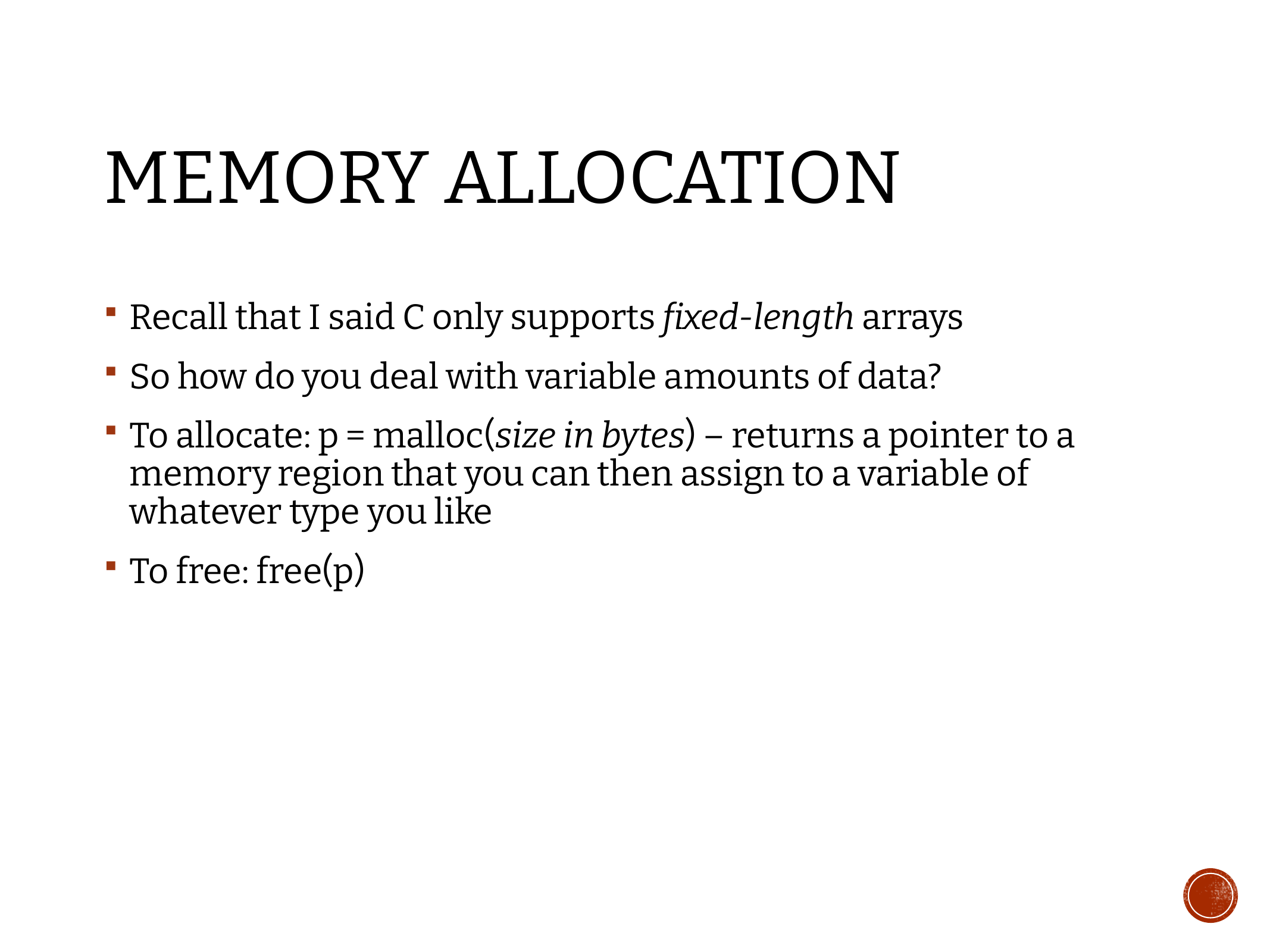

# Memory Allocation
Recall that I said C only supports fixed-length arrays
So how do you deal with variable amounts of data?
To allocate: p = malloc(size in bytes) – returns a pointer to a memory region that you can then assign to a variable of whatever type you like
To free: free(p)